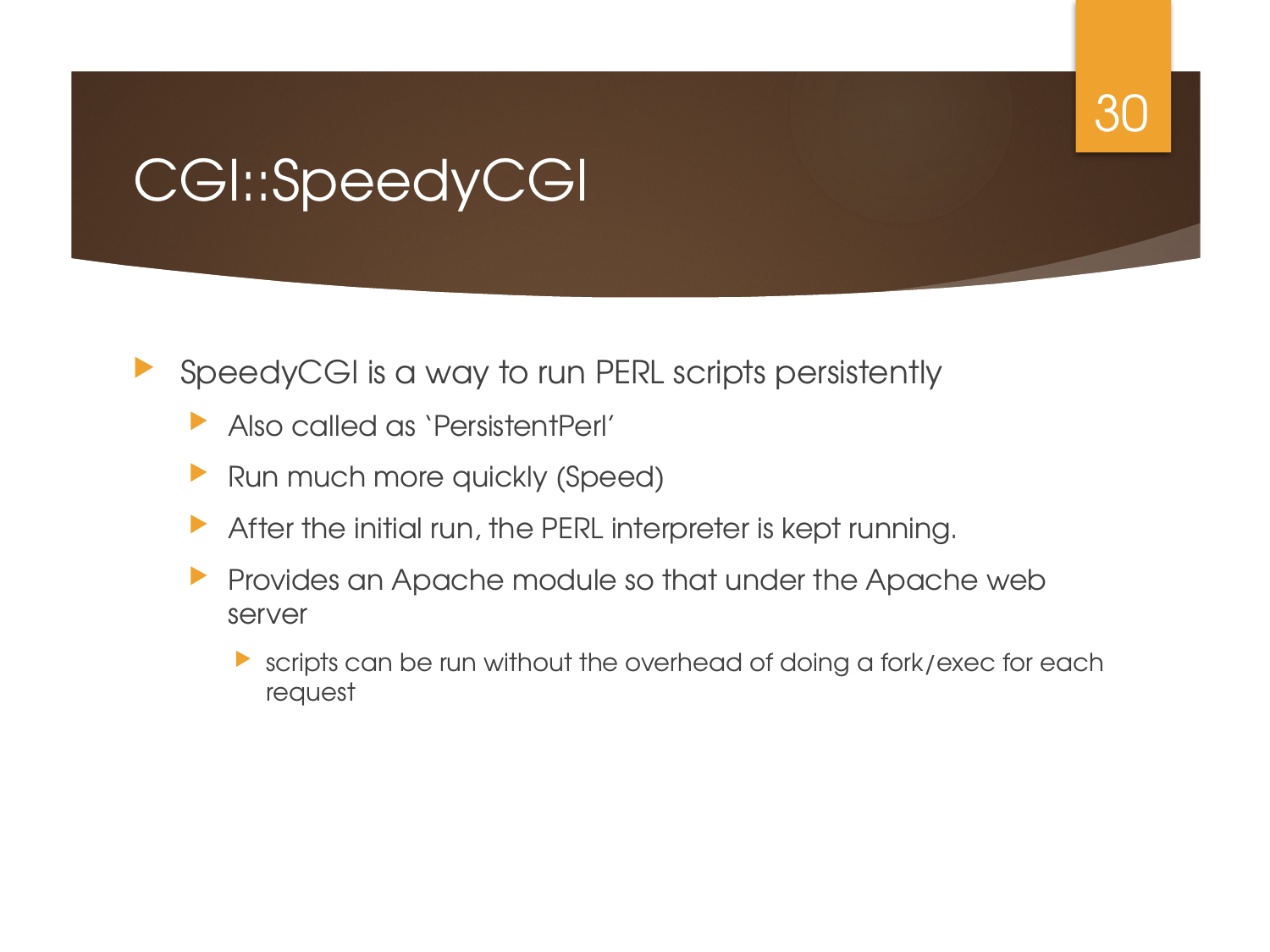

30
# CGI::SpeedyCGI
SpeedyCGI is a way to run PERL scripts persistently
Also called as ‘PersistentPerl’
Run much more quickly (Speed)
After the initial run, the PERL interpreter is kept running.
Provides an Apache module so that under the Apache web server
scripts can be run without the overhead of doing a fork/exec for each request